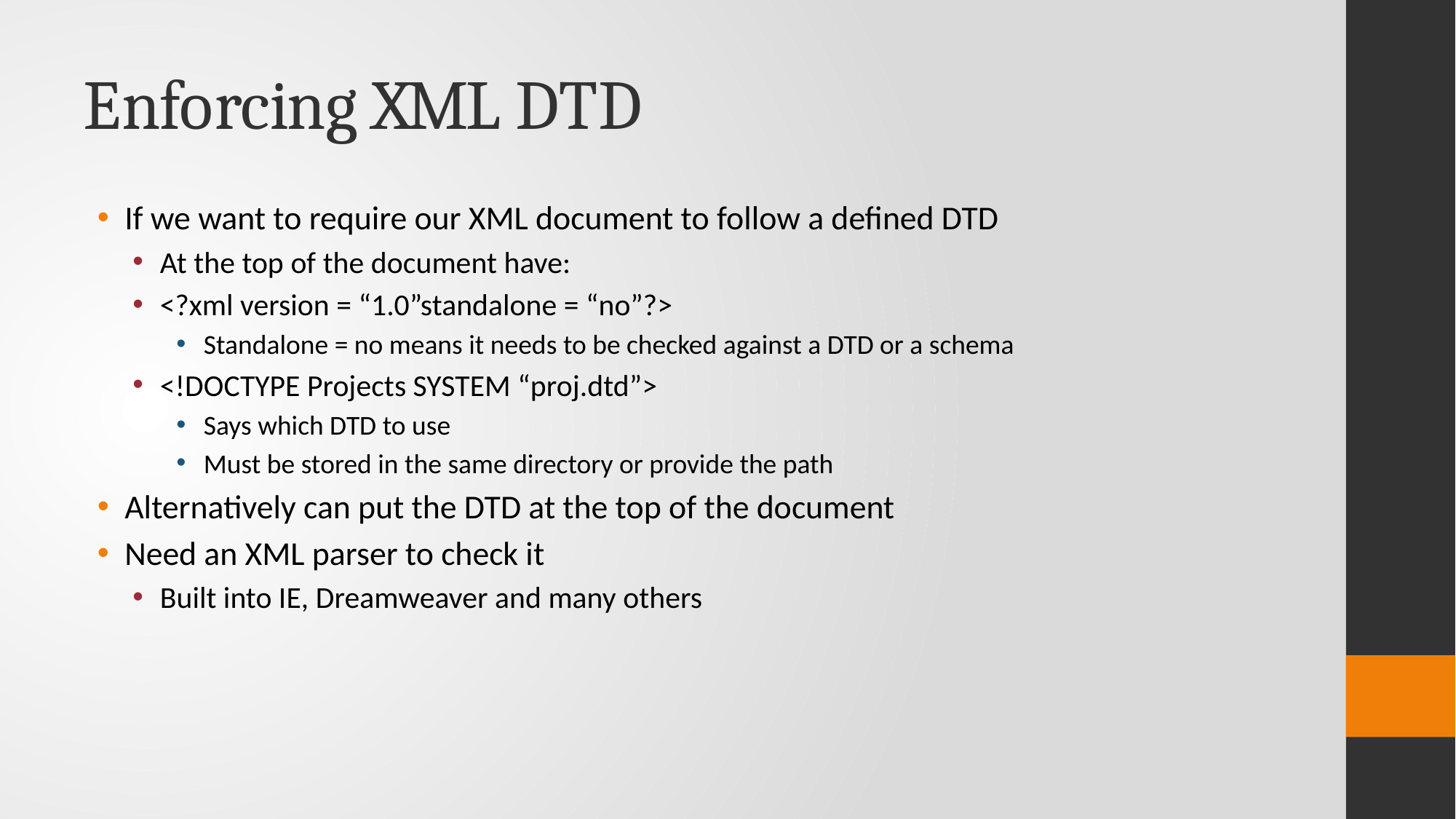

# Enforcing XML DTD
If we want to require our XML document to follow a defined DTD
At the top of the document have:
<?xml version = “1.0”standalone = “no”?>
Standalone = no means it needs to be checked against a DTD or a schema
<!DOCTYPE Projects SYSTEM “proj.dtd”>
Says which DTD to use
Must be stored in the same directory or provide the path
Alternatively can put the DTD at the top of the document
Need an XML parser to check it
Built into IE, Dreamweaver and many others